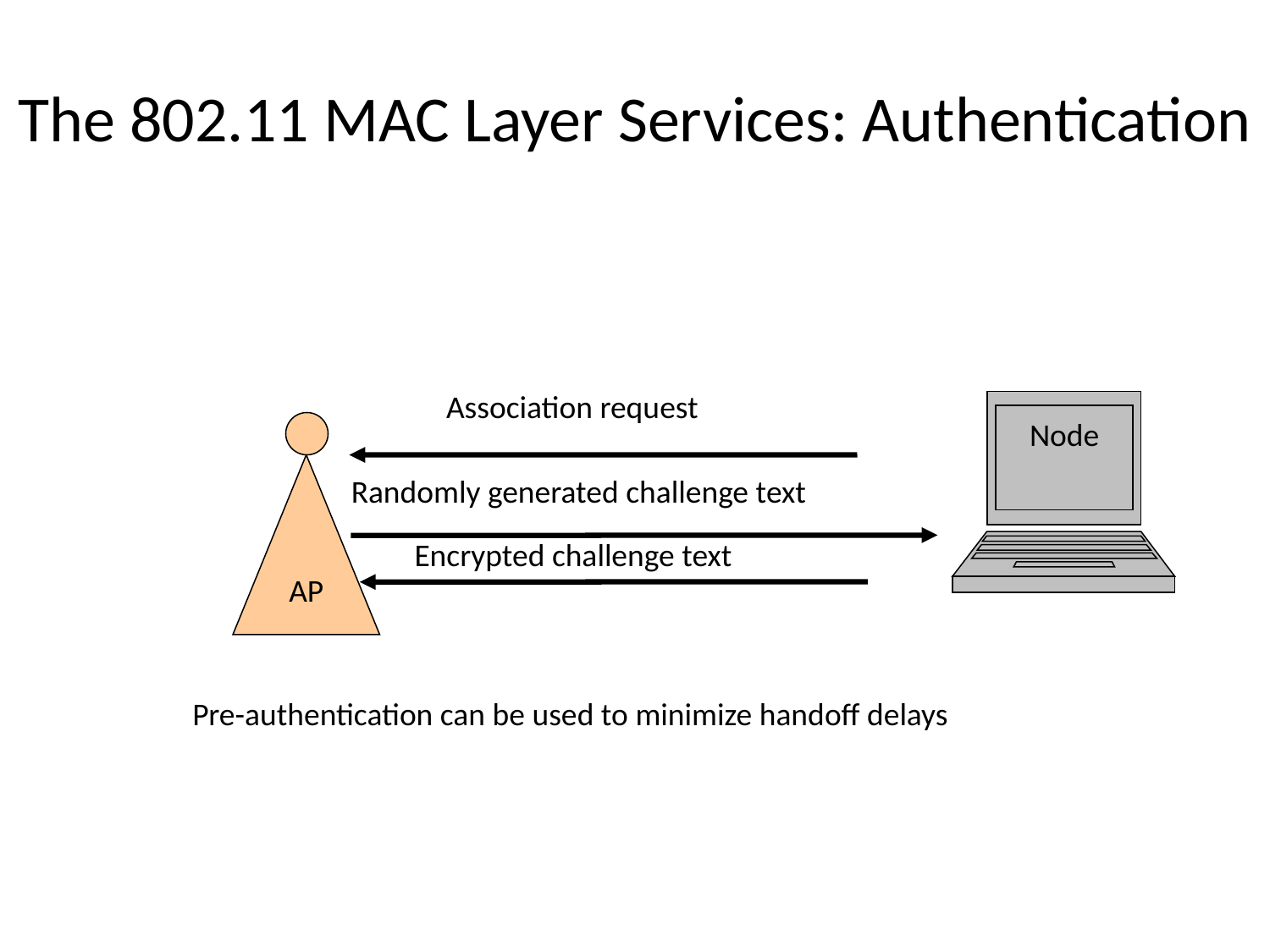

# The 802.11 MAC Layer Services: Authentication

Association request

Node

AP
Randomly generated challenge text

Encrypted challenge text

Pre-authentication can be used to minimize handoff delays